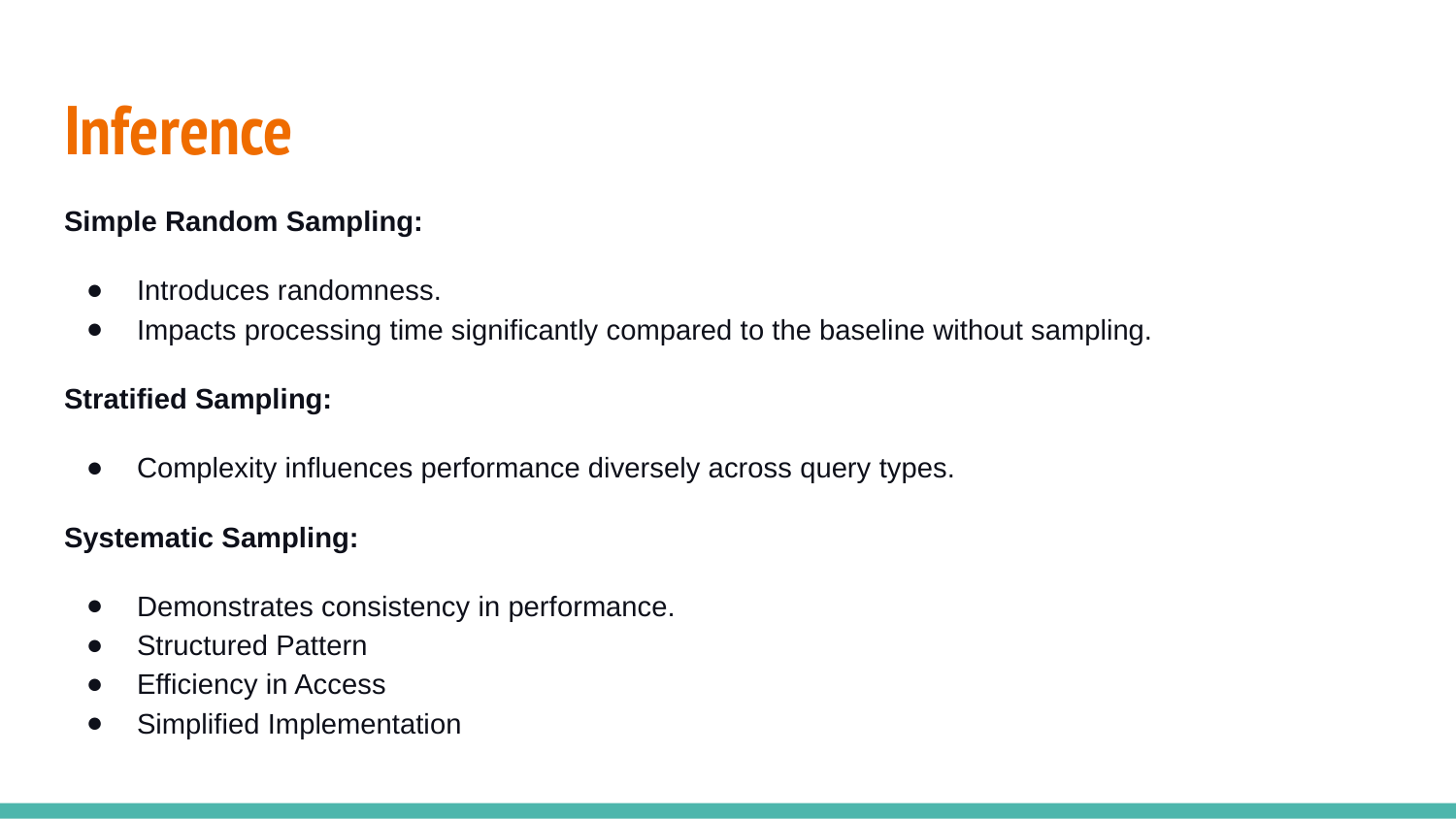

# Inference
Simple Random Sampling:
Introduces randomness.
Impacts processing time significantly compared to the baseline without sampling.
Stratified Sampling:
Complexity influences performance diversely across query types.
Systematic Sampling:
Demonstrates consistency in performance.
Structured Pattern
Efficiency in Access
Simplified Implementation